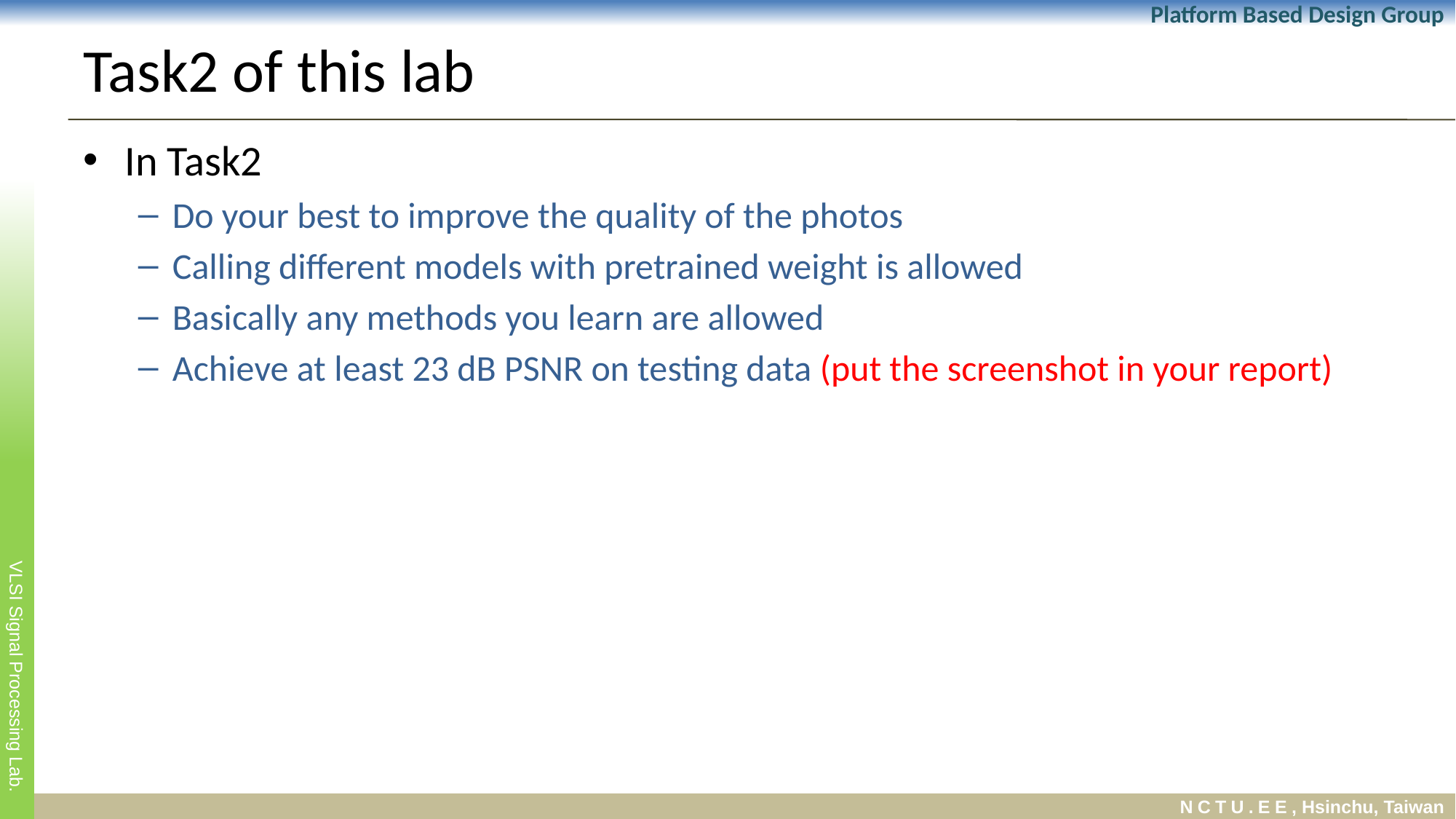

# Task2 of this lab
In Task2
Do your best to improve the quality of the photos
Calling different models with pretrained weight is allowed
Basically any methods you learn are allowed
Achieve at least 23 dB PSNR on testing data (put the screenshot in your report)